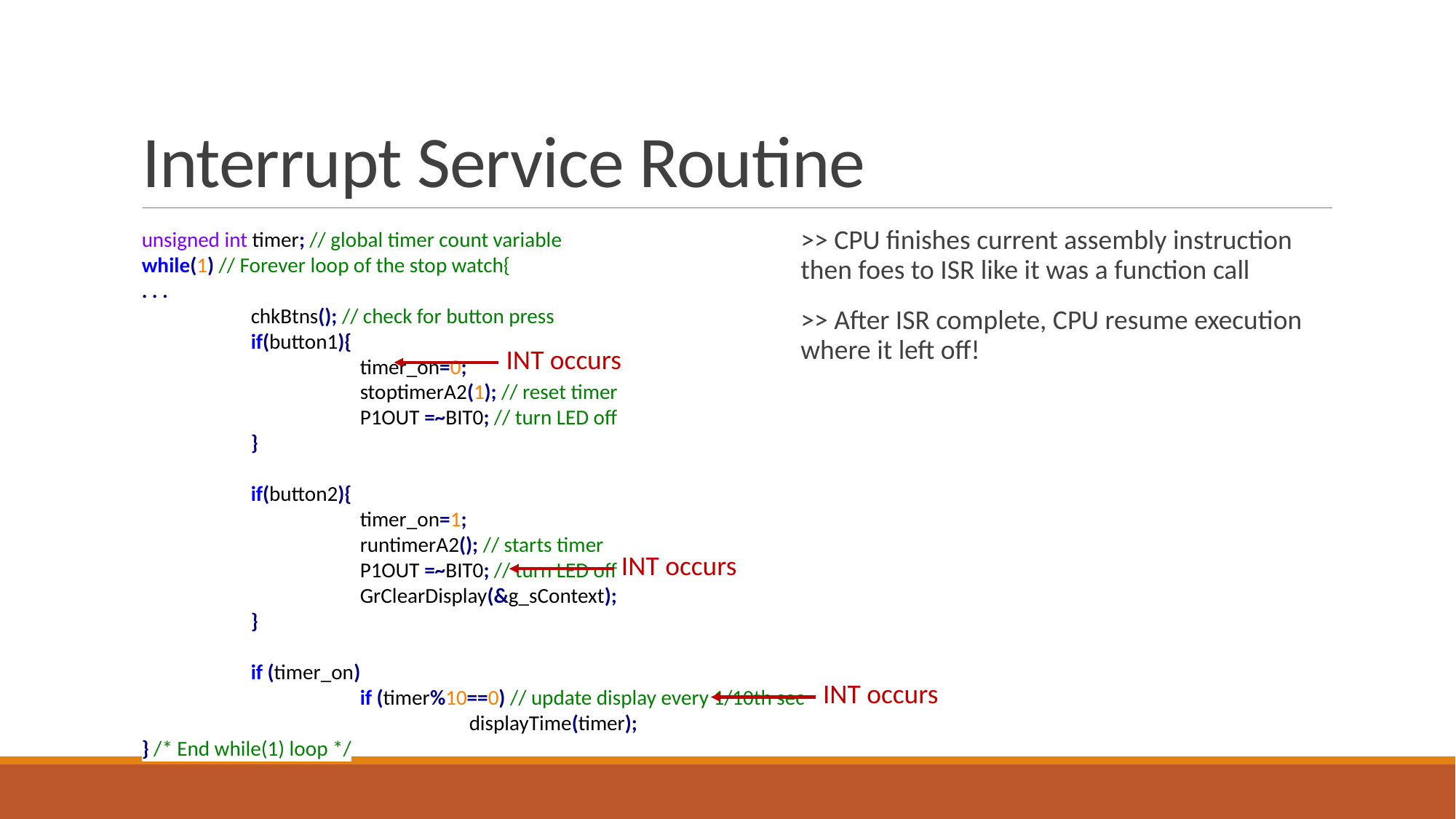

# Interrupt Service Routine
unsigned int timer; // global timer count variable
while(1) // Forever loop of the stop watch{
. . .
	chkBtns(); // check for button press
	if(button1){
		timer_on=0;
		stoptimerA2(1); // reset timer
		P1OUT =~BIT0; // turn LED off
	}

	if(button2){
		timer_on=1;
		runtimerA2(); // starts timer
		P1OUT =~BIT0; // turn LED off
		GrClearDisplay(&g_sContext);
	}

	if (timer_on)
		if (timer%10==0) // update display every 1/10th sec
			displayTime(timer);
} /* End while(1) loop */
>> CPU finishes current assembly instruction then foes to ISR like it was a function call
>> After ISR complete, CPU resume execution where it left off!
INT occurs
INT occurs
INT occurs